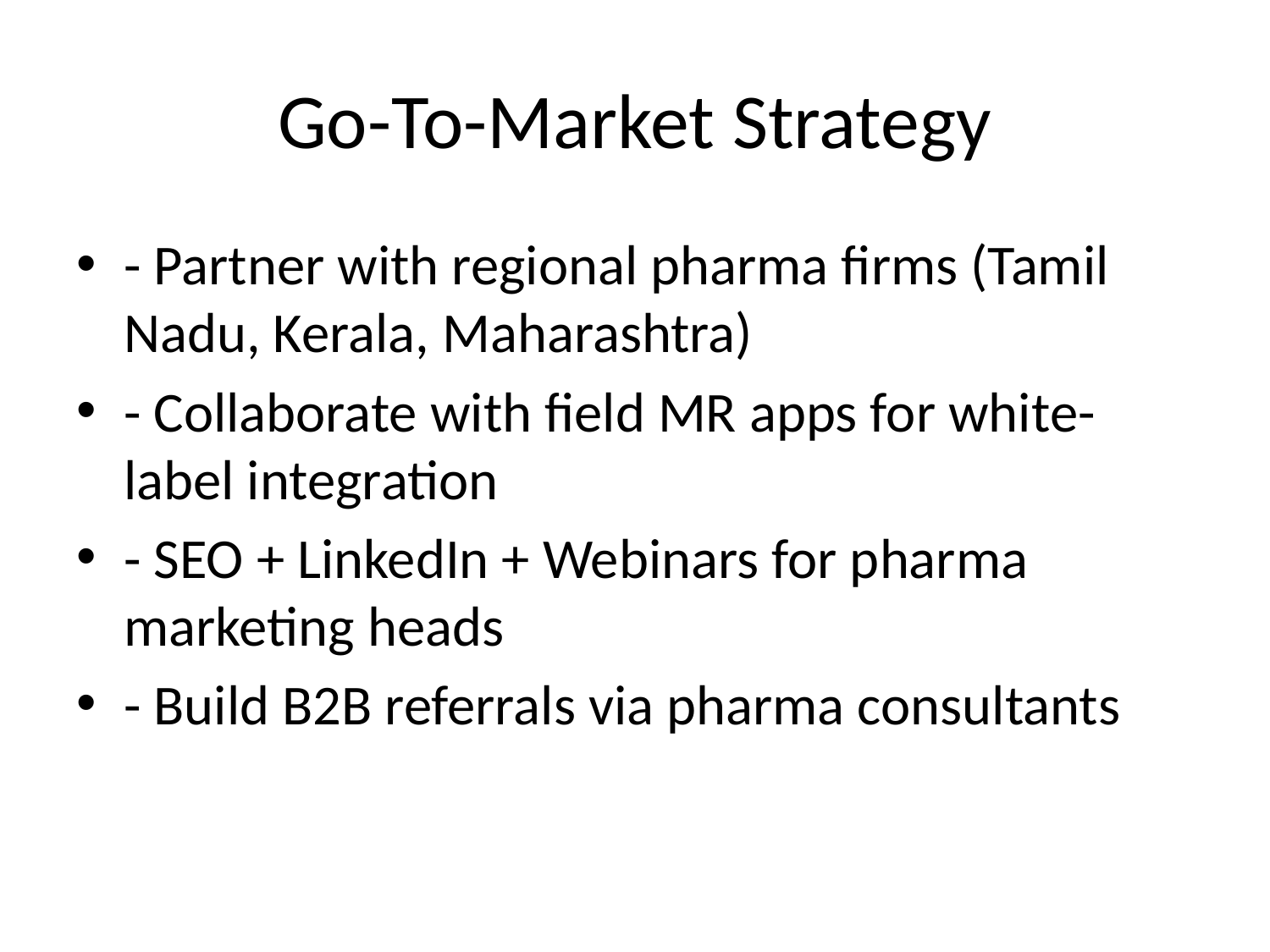

# Go-To-Market Strategy
- Partner with regional pharma firms (Tamil Nadu, Kerala, Maharashtra)
- Collaborate with field MR apps for white-label integration
- SEO + LinkedIn + Webinars for pharma marketing heads
- Build B2B referrals via pharma consultants